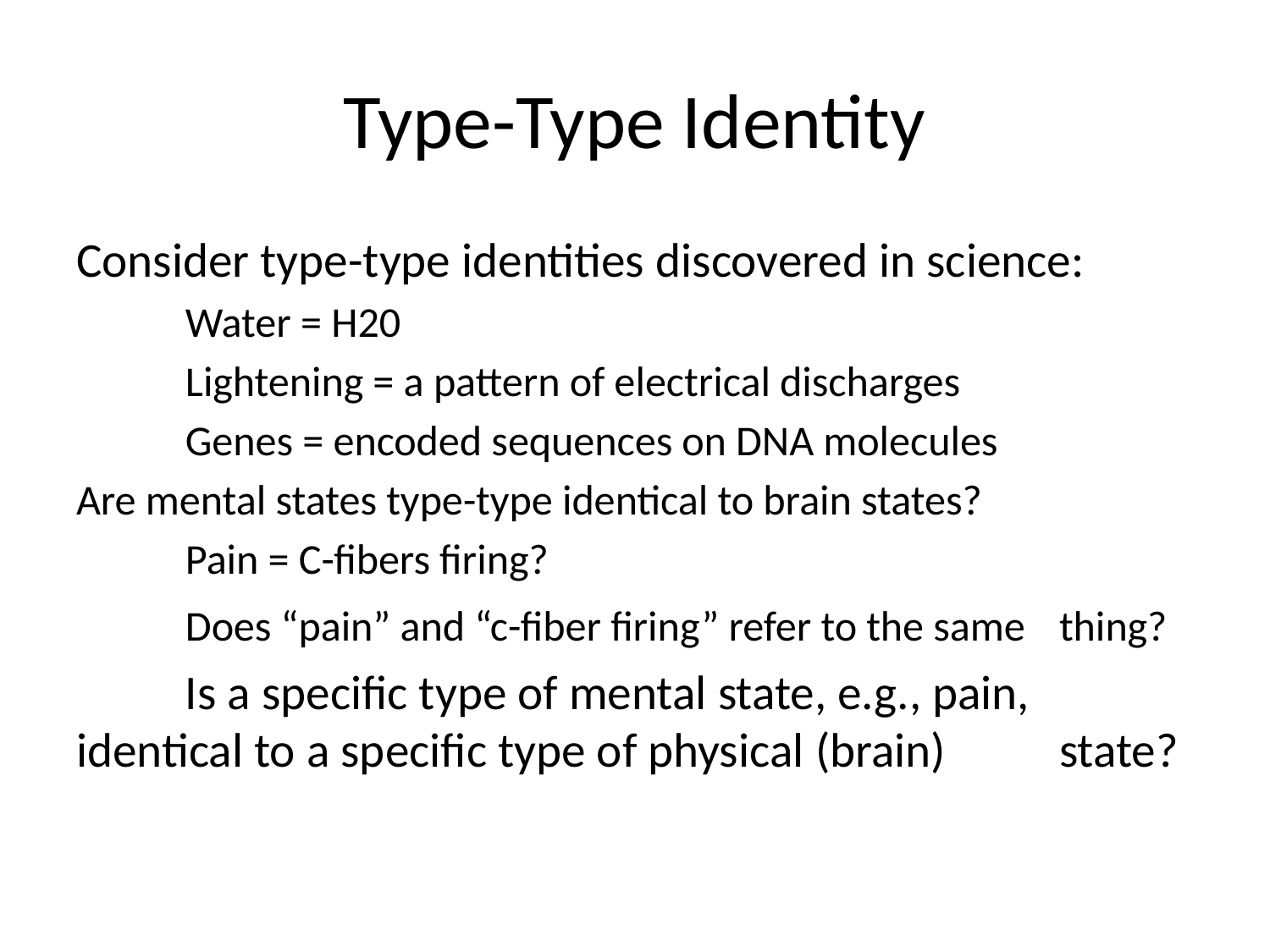

# Type-Type Identity
Consider type-type identities discovered in science:
   	Water = H20
  	Lightening = a pattern of electrical discharges
   	Genes = encoded sequences on DNA molecules
Are mental states type-type identical to brain states?
	Pain = C-fibers firing?
	Does “pain” and “c-fiber firing” refer to the same 	thing?
	Is a specific type of mental state, e.g., pain, 	identical to a specific type of physical (brain) 	state?